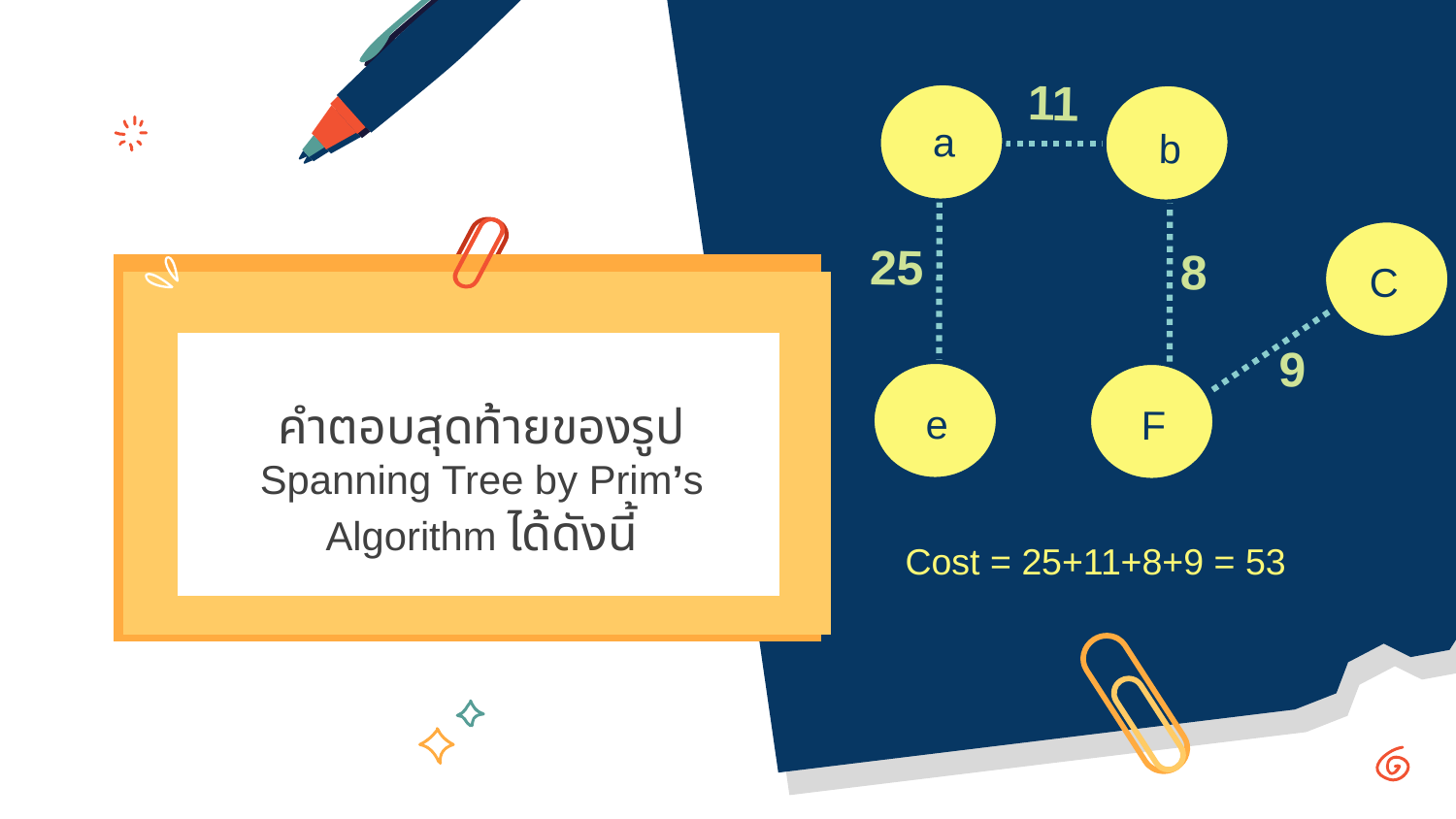

11

a
b
25
8

e
F

C
9

คำตอบสุดท้ายของรูป Spanning Tree by Prim’s Algorithm ได้ดังนี้
Cost = 25+11+8+9 = 53